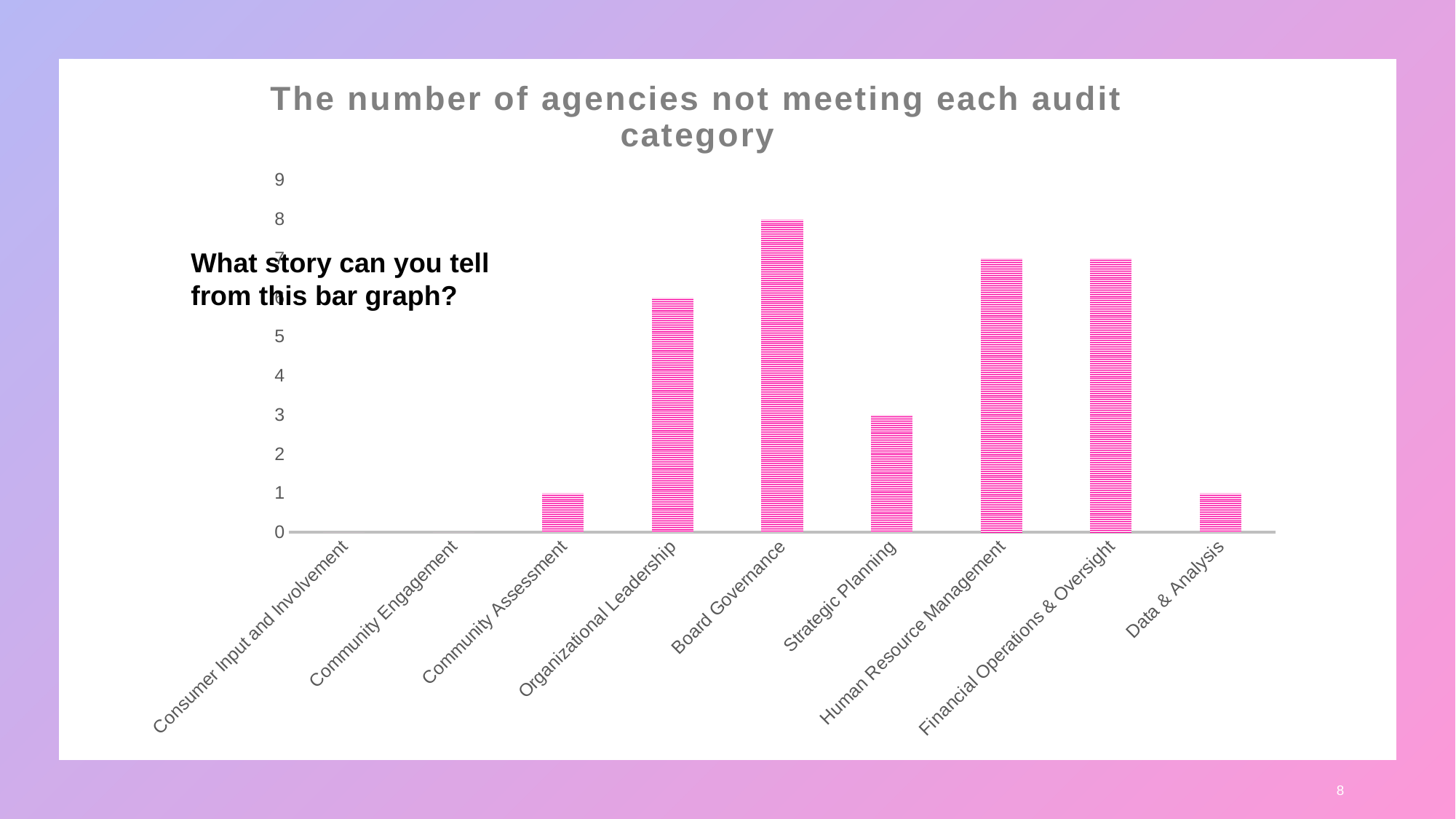

### Chart: The number of agencies not meeting each audit category

| Category | Series 1 |
|---|---|
| Consumer Input and Involvement | 0.0 |
| Community Engagement | 0.0 |
| Community Assessment | 1.0 |
| Organizational Leadership | 6.0 |
| Board Governance | 8.0 |
| Strategic Planning | 3.0 |
| Human Resource Management | 7.0 |
| Financial Operations & Oversight | 7.0 |
| Data & Analysis | 1.0 |
What story can you tell from this bar graph?
8